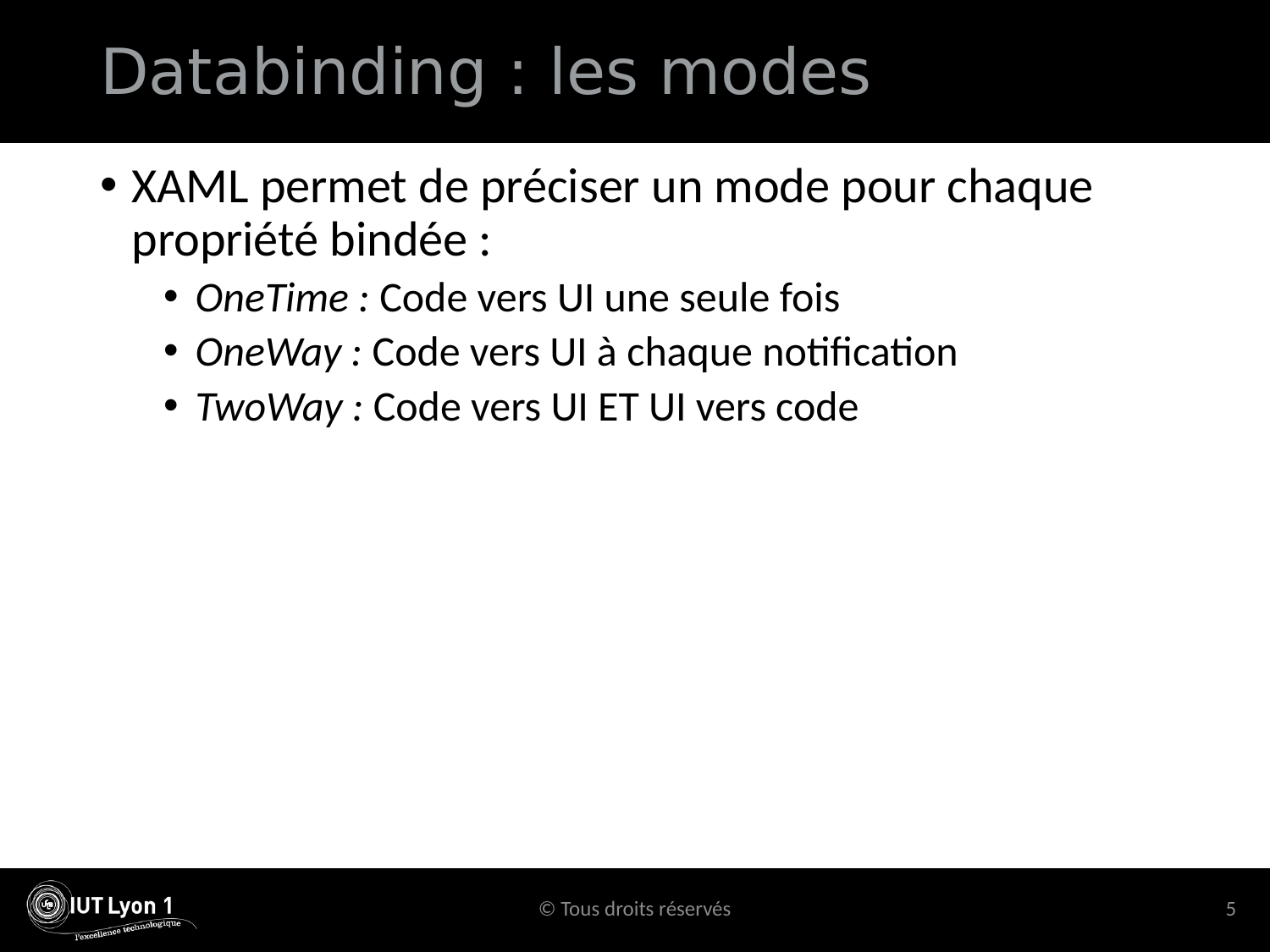

# Databinding : les modes
XAML permet de préciser un mode pour chaque propriété bindée :
OneTime : Code vers UI une seule fois
OneWay : Code vers UI à chaque notification
TwoWay : Code vers UI ET UI vers code

© Tous droits réservés
5